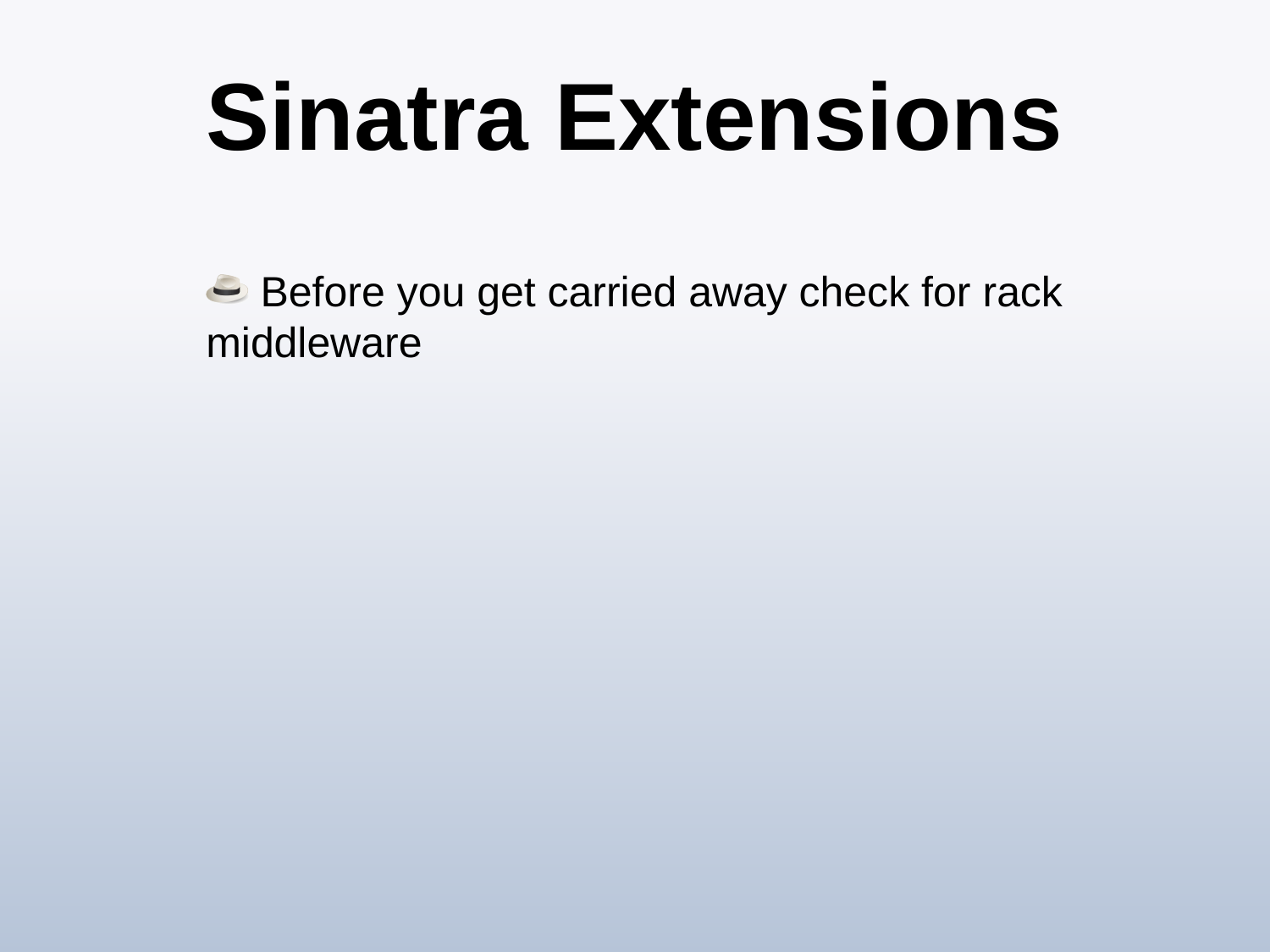

# Sinatra Extensions

 Before you get carried away check for rack middleware